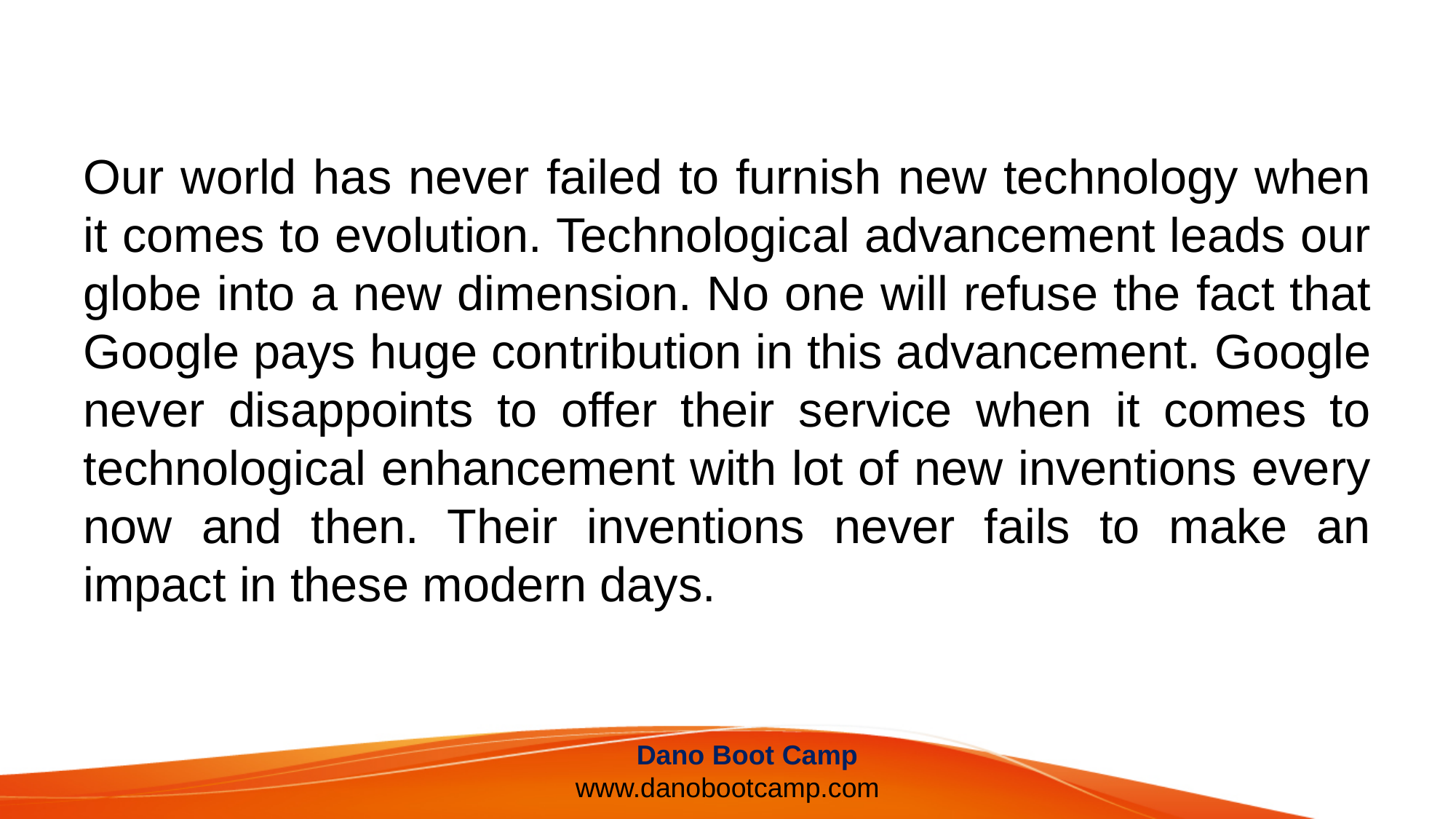

Our world has never failed to furnish new technology when it comes to evolution. Technological advancement leads our globe into a new dimension. No one will refuse the fact that Google pays huge contribution in this advancement. Google never disappoints to offer their service when it comes to technological enhancement with lot of new inventions every now and then. Their inventions never fails to make an impact in these modern days.
        Dano Boot Camp
www.danobootcamp.com